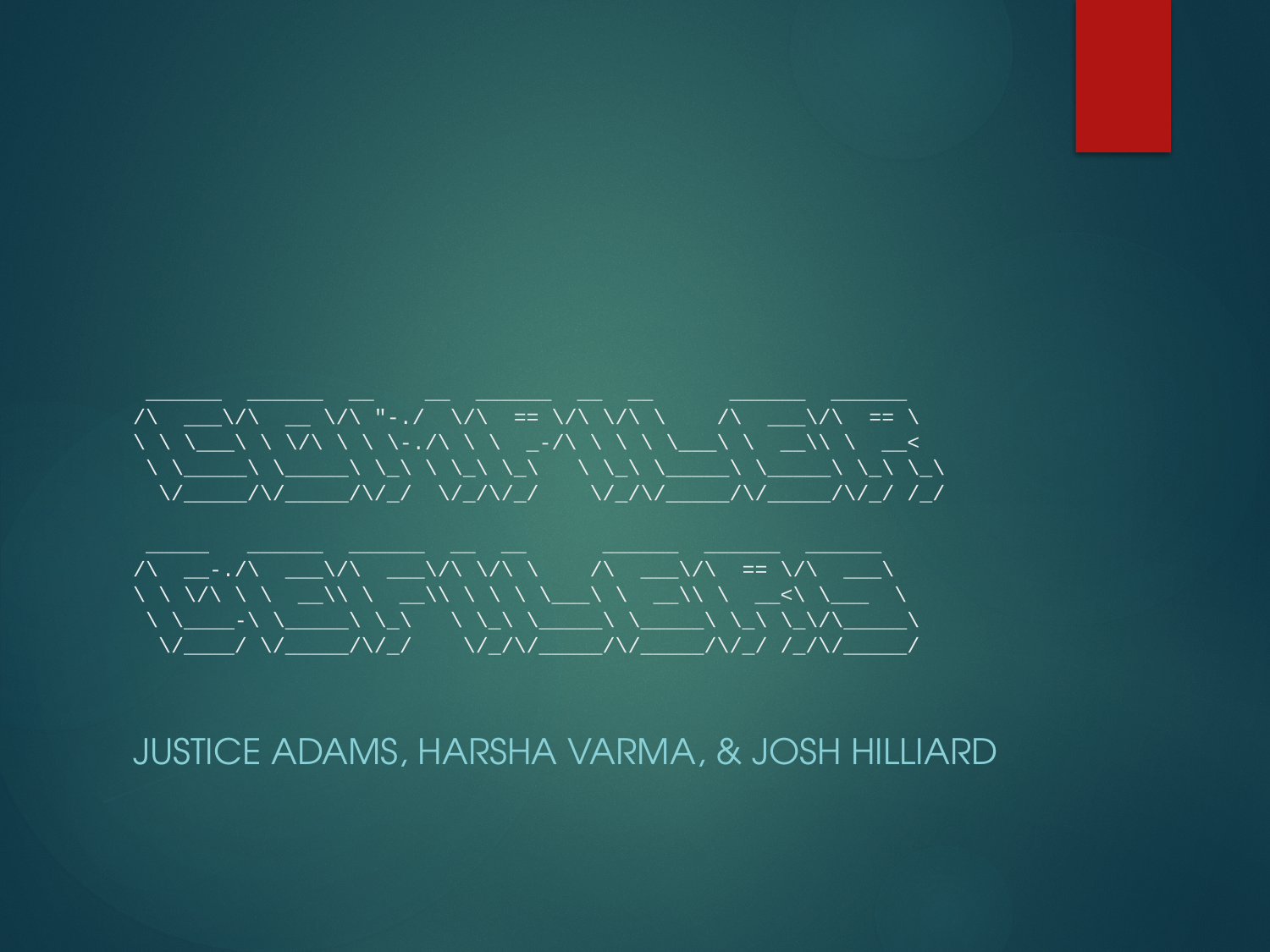

# ______  ______  __    __  ______  __  __      ______  ______ /\  ___\/\  __ \/\ "-./  \/\  == \/\ \/\ \    /\  ___\/\  == \ \ \ \___\ \ \/\ \ \ \-./\ \ \  _-/\ \ \ \ \___\ \  __\\ \  __< \ \_____\ \_____\ \_\ \ \_\ \_\   \ \_\ \_____\ \_____\ \_\ \_\ \/_____/\/_____/\/_/  \/_/\/_/    \/_/\/_____/\/_____/\/_/ /_/ _____   ______  ______  __  __      ______  ______  ______ /\  __-./\  ___\/\  ___\/\ \/\ \    /\  ___\/\  == \/\  ___\ \ \ \/\ \ \  __\\ \  __\\ \ \ \ \___\ \  __\\ \  __<\ \___  \ \ \____-\ \_____\ \_\   \ \_\ \_____\ \_____\ \_\ \_\/\_____\ \/____/ \/_____/\/_/    \/_/\/_____/\/_____/\/_/ /_/\/_____/

Justice Adams, Harsha Varma, & josh hilliard